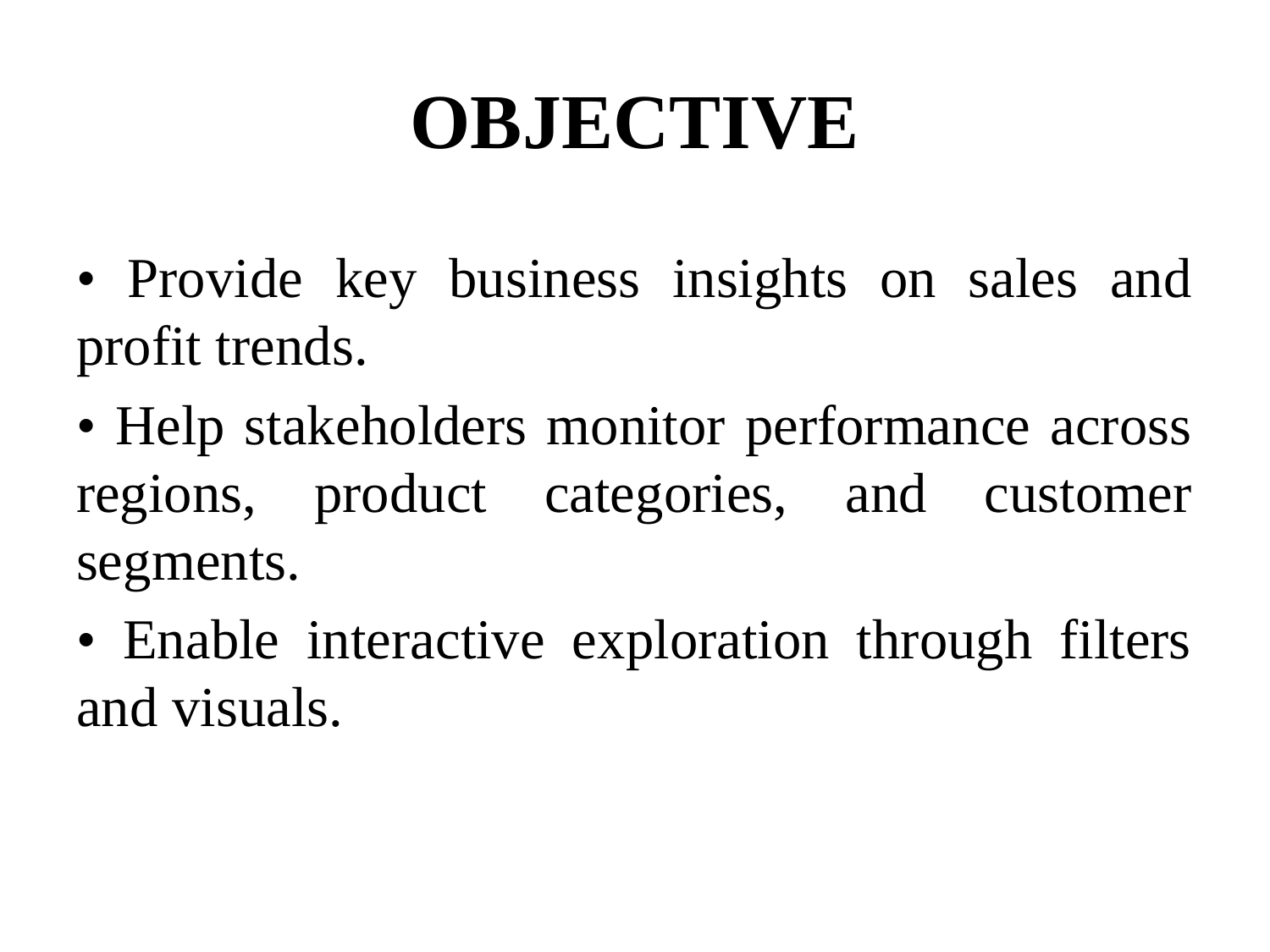

# OBJECTIVE
• Provide key business insights on sales and profit trends.
• Help stakeholders monitor performance across regions, product categories, and customer segments.
• Enable interactive exploration through filters and visuals.